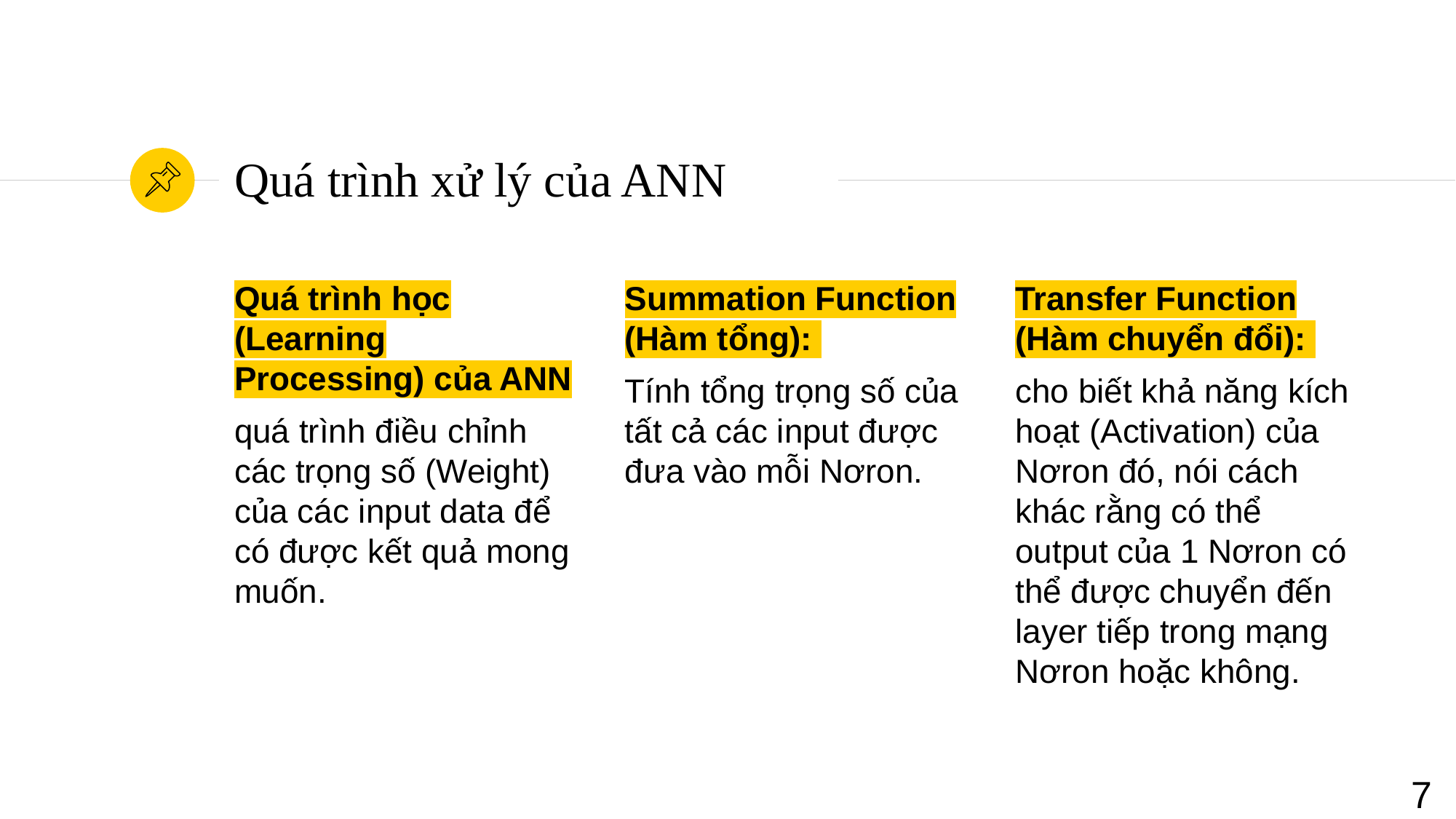

# Quá trình xử lý của ANN

Quá trình học (Learning Processing) của ANN
quá trình điều chỉnh các trọng số (Weight) của các input data để có được kết quả mong muốn.
Summation Function (Hàm tổng):
Tính tổng trọng số của tất cả các input được đưa vào mỗi Nơron.

Transfer Function (Hàm chuyển đổi):
cho biết khả năng kích hoạt (Activation) của Nơron đó, nói cách khác rằng có thể output của 1 Nơron có thể được chuyển đến layer tiếp trong mạng Nơron hoặc không.
7